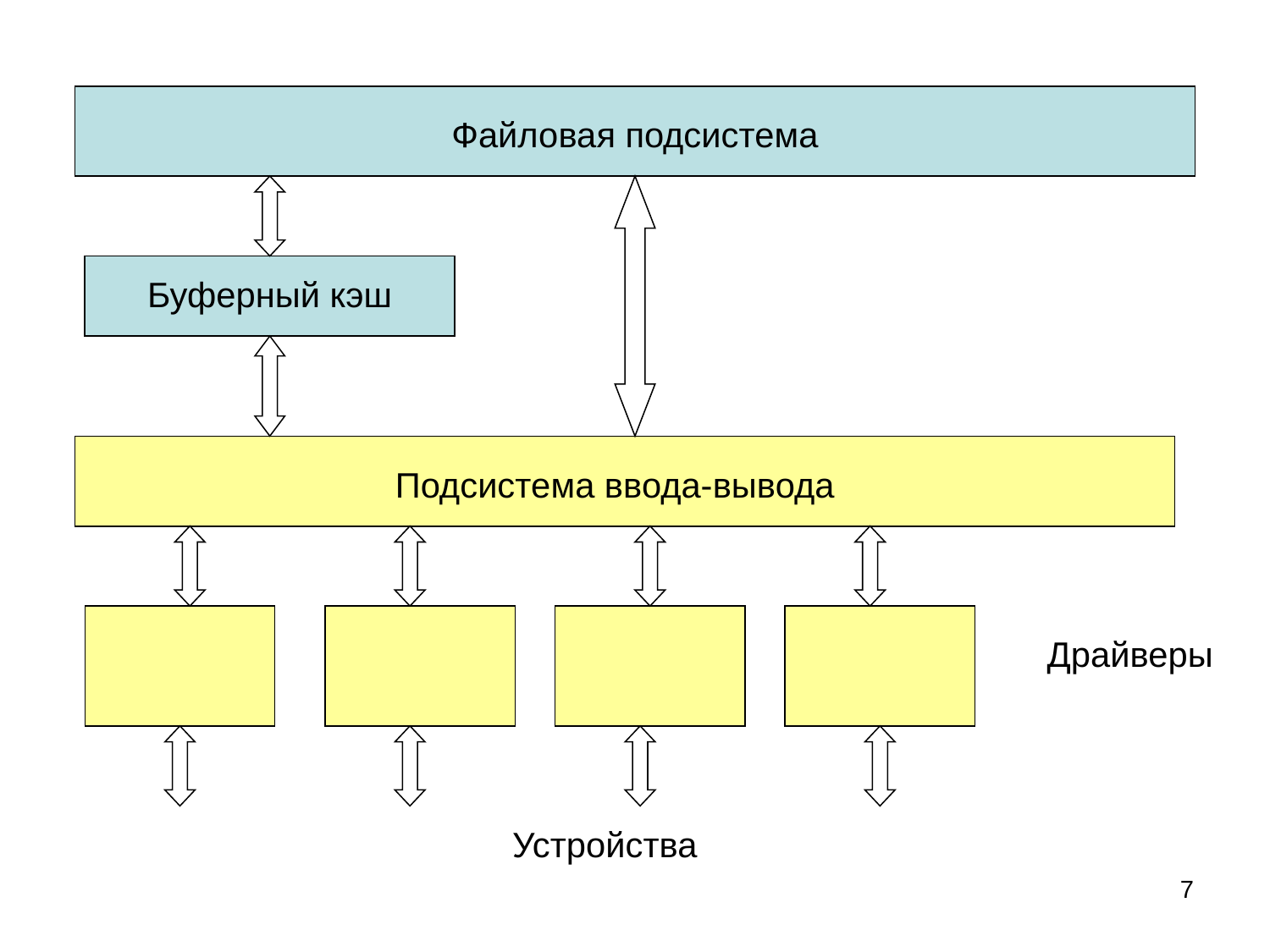

Файловая подсистема

Буферный кэш

Подсистема ввода-вывода

Драйверы

Устройства
7